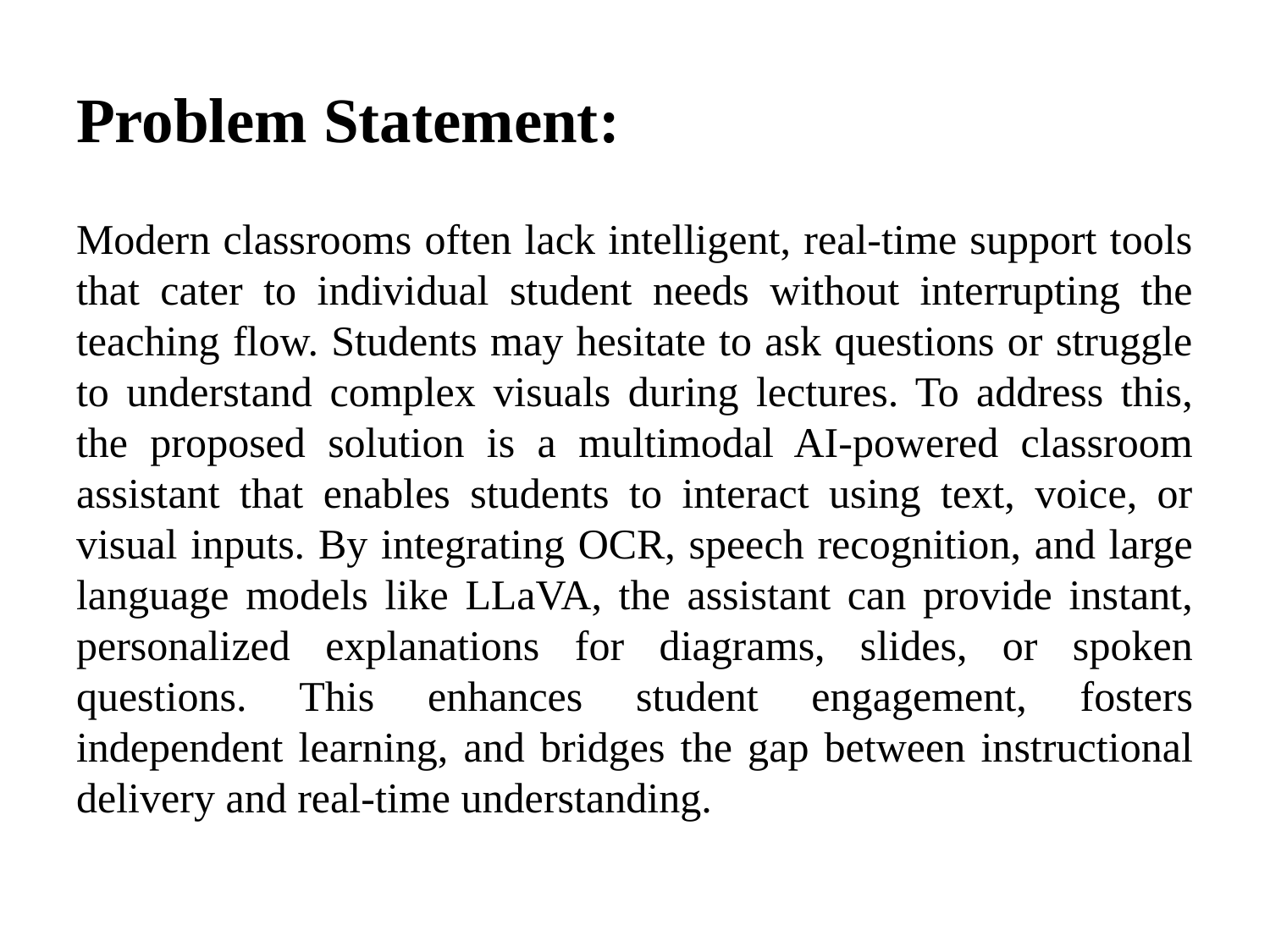

# Problem Statement:
Modern classrooms often lack intelligent, real-time support tools that cater to individual student needs without interrupting the teaching flow. Students may hesitate to ask questions or struggle to understand complex visuals during lectures. To address this, the proposed solution is a multimodal AI-powered classroom assistant that enables students to interact using text, voice, or visual inputs. By integrating OCR, speech recognition, and large language models like LLaVA, the assistant can provide instant, personalized explanations for diagrams, slides, or spoken questions. This enhances student engagement, fosters independent learning, and bridges the gap between instructional delivery and real-time understanding.